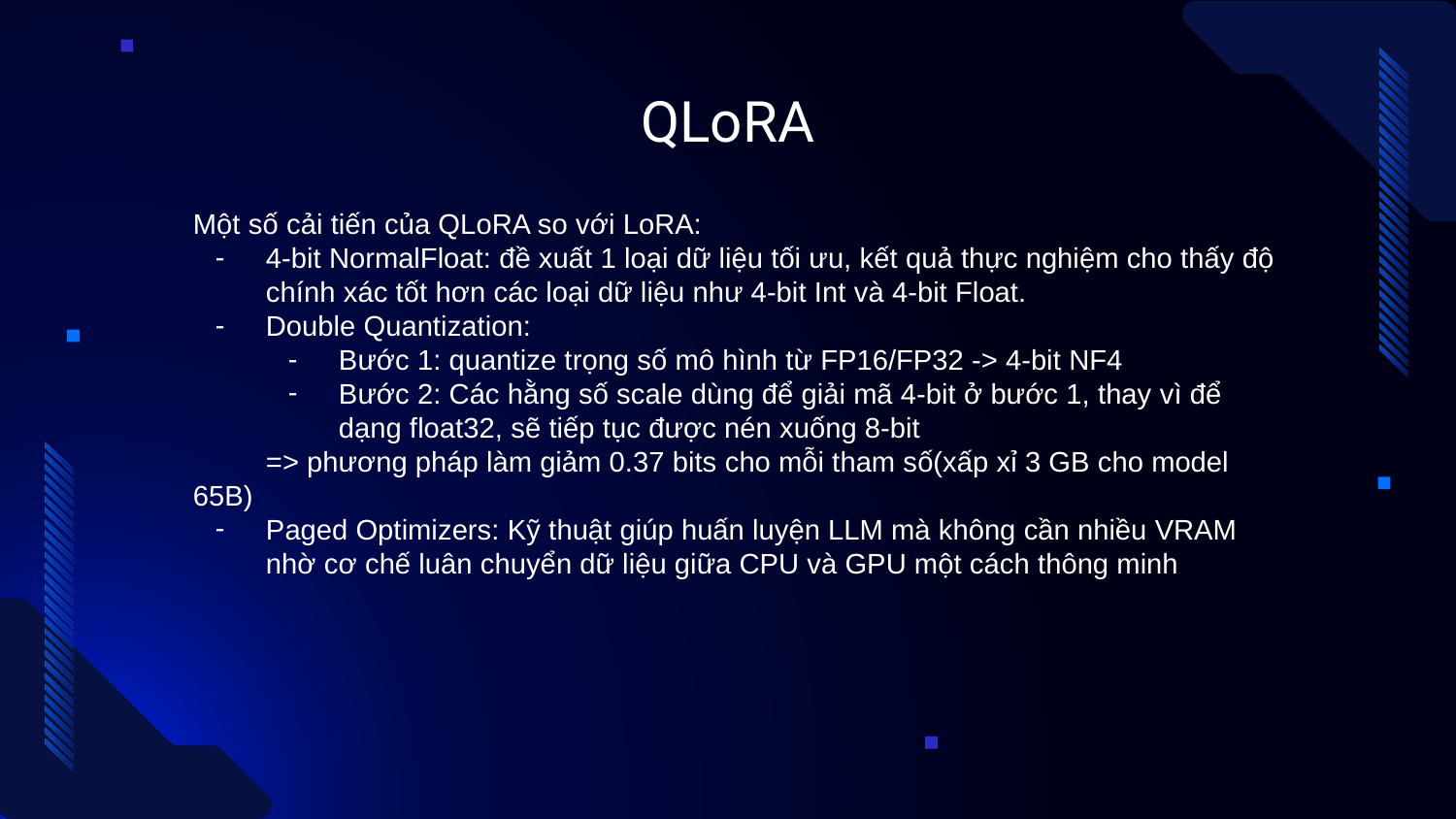

# QLoRA

Một số cải tiến của QLoRA so với LoRA:
4-bit NormalFloat: đề xuất 1 loại dữ liệu tối ưu, kết quả thực nghiệm cho thấy độ chính xác tốt hơn các loại dữ liệu như 4-bit Int và 4-bit Float.
Double Quantization:
Bước 1: quantize trọng số mô hình từ FP16/FP32 -> 4-bit NF4
Bước 2: Các hằng số scale dùng để giải mã 4-bit ở bước 1, thay vì để dạng float32, sẽ tiếp tục được nén xuống 8-bit
=> phương pháp làm giảm 0.37 bits cho mỗi tham số(xấp xỉ 3 GB cho model 65B)
Paged Optimizers: Kỹ thuật giúp huấn luyện LLM mà không cần nhiều VRAM nhờ cơ chế luân chuyển dữ liệu giữa CPU và GPU một cách thông minh